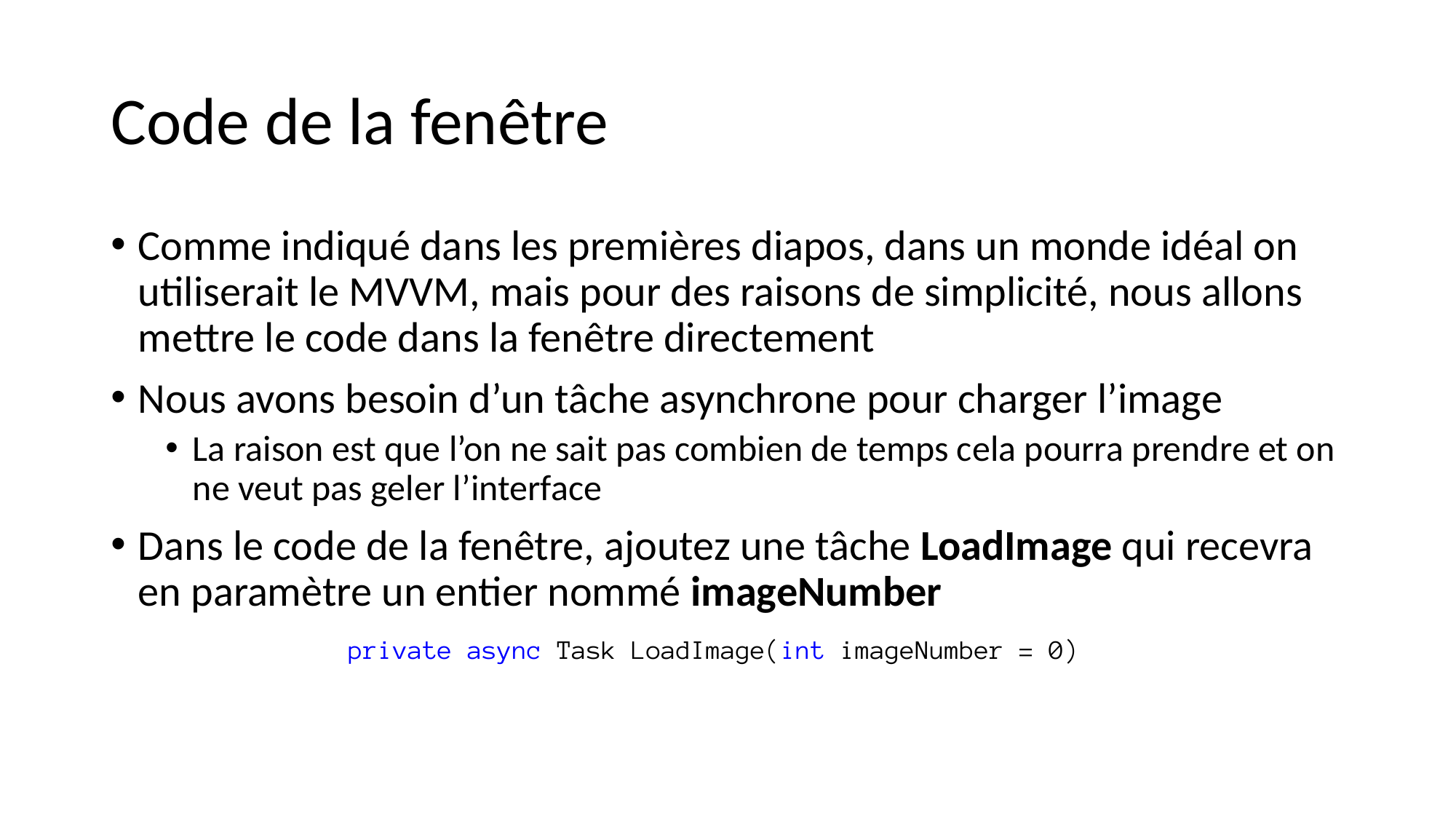

# Code de la fenêtre
Comme indiqué dans les premières diapos, dans un monde idéal on utiliserait le MVVM, mais pour des raisons de simplicité, nous allons mettre le code dans la fenêtre directement
Nous avons besoin d’un tâche asynchrone pour charger l’image
La raison est que l’on ne sait pas combien de temps cela pourra prendre et on ne veut pas geler l’interface
Dans le code de la fenêtre, ajoutez une tâche LoadImage qui recevra en paramètre un entier nommé imageNumber

private async Task LoadImage(int imageNumber = 0)